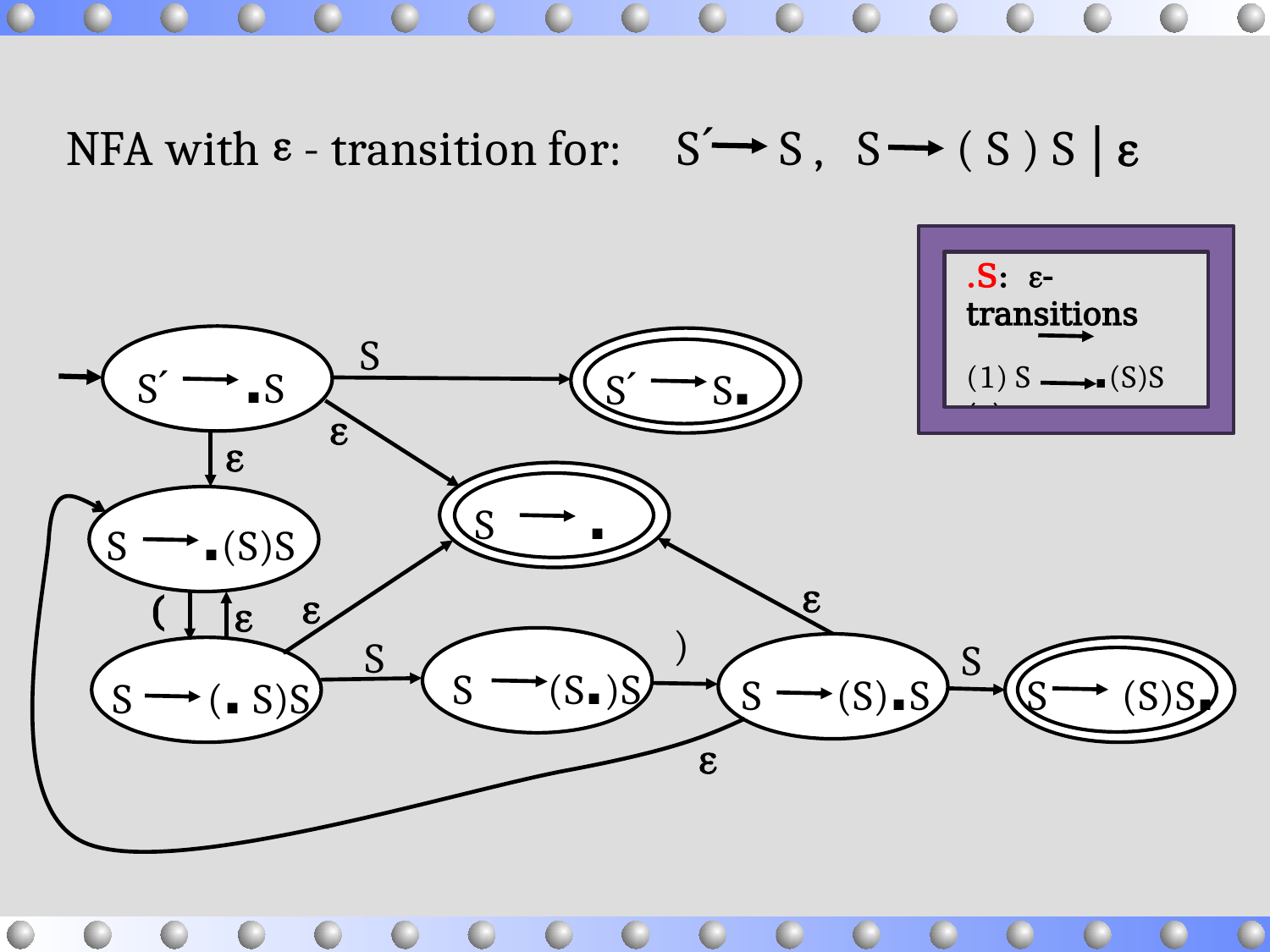

NFA with    - transition for:     Sˊ      S ,   S       ( S ) S | ɛ

ɛ

.S:  ɛ-transitions
(1) S         .(S)S
(2) S        .
S

Sˊ        .S

Sˊ        S.

ɛ
ɛ

S          .

S        .(S)S

ɛ
ɛ
(
ɛ
)
S
S

S        (S.)S

S        (S)S.

S        (S).S

S        (. S)S

ɛ